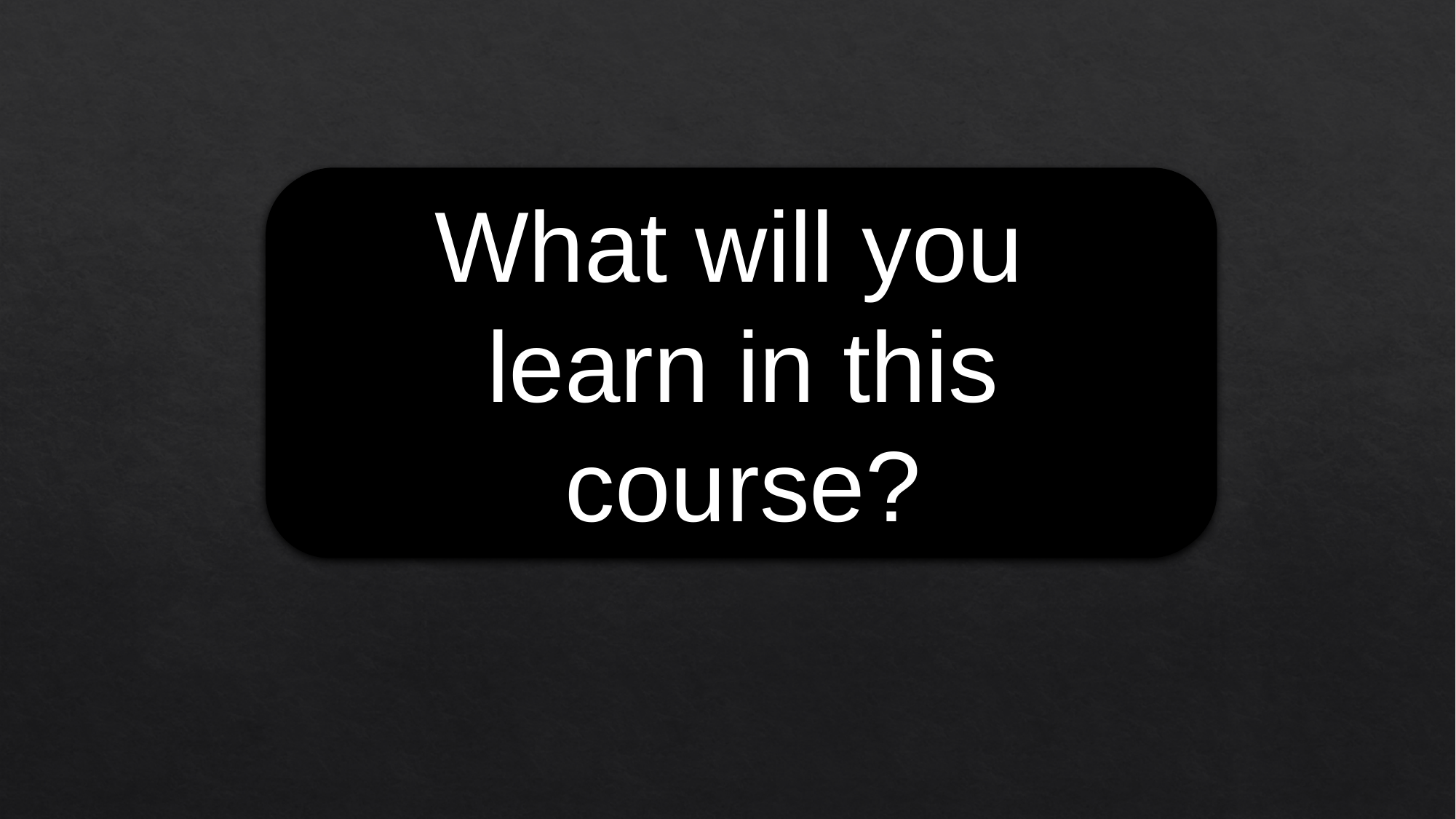

What will you
learn in this course?
What will you
learn in this course?